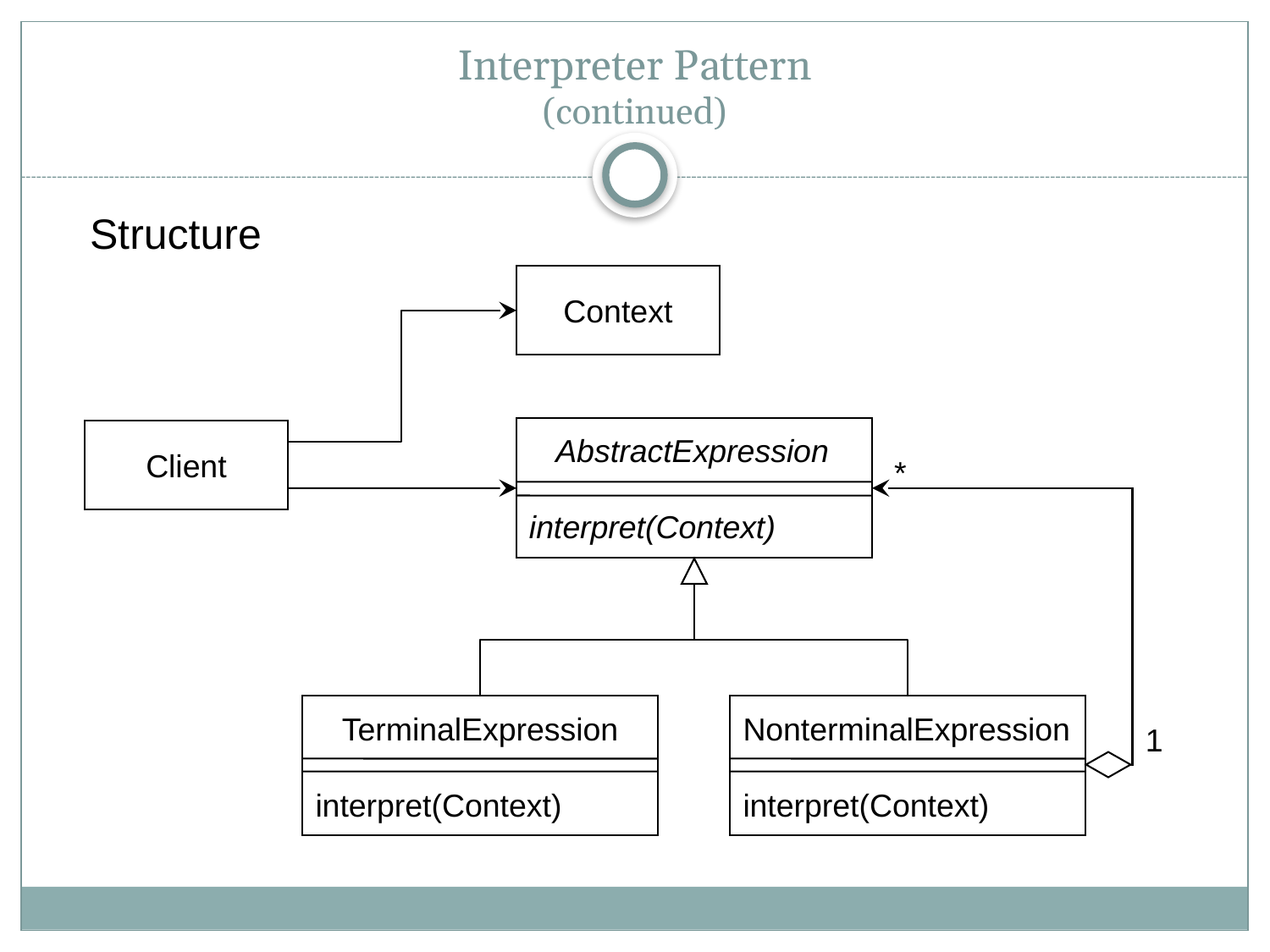

# Interpreter Pattern (continued)
Structure
Context
   AbstractExpression

interpret(Context)

Client

*

   TerminalExpression

interpret(Context)

NonterminalExpression

interpret(Context)

1